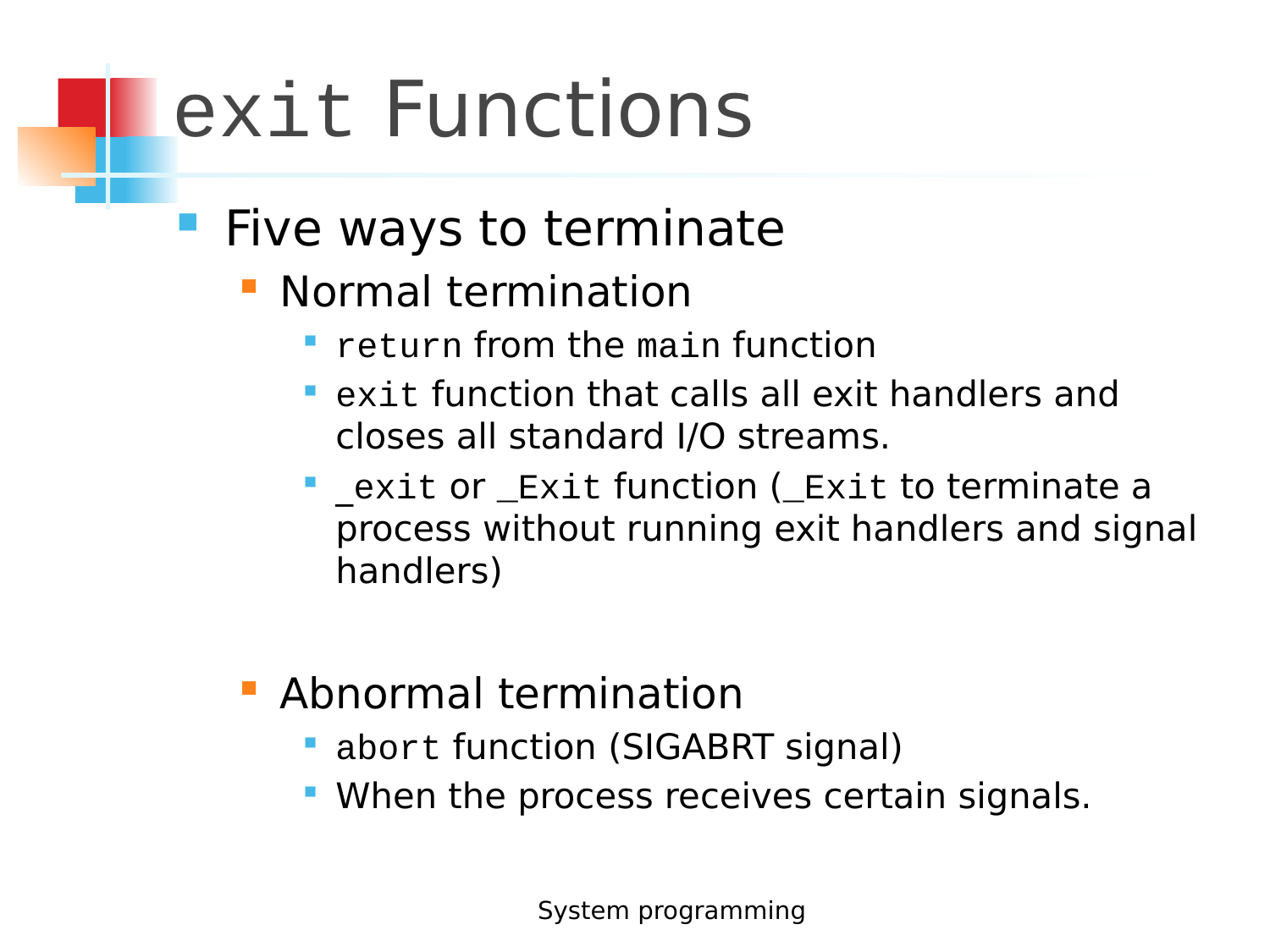

exit Functions
Five ways to terminate
Normal termination
return from the main function
exit function that calls all exit handlers and closes all standard I/O streams.
_exit or _Exit function (_Exit to terminate a process without running exit handlers and signal handlers)

Abnormal termination
abort function (SIGABRT signal)
When the process receives certain signals.